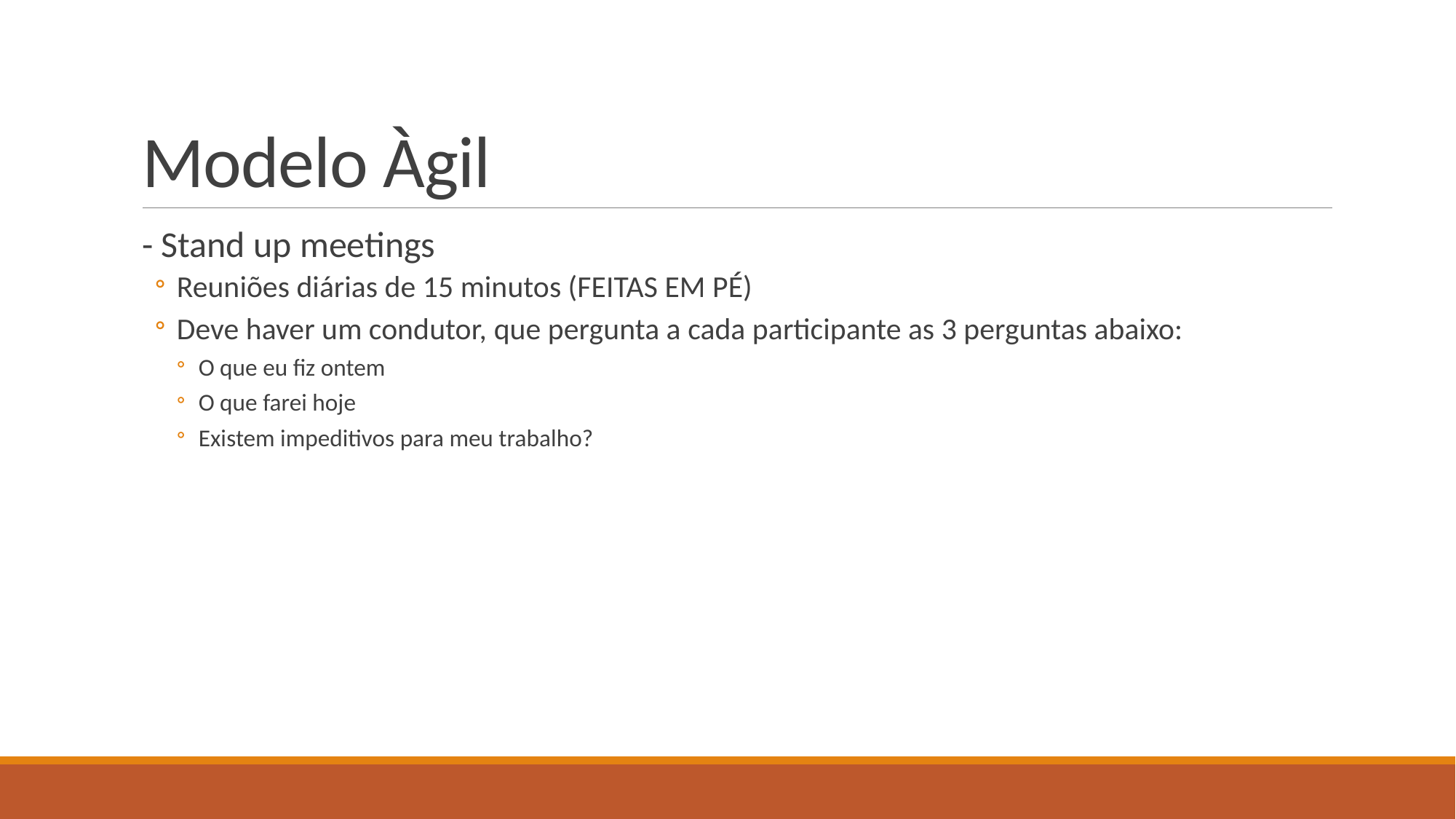

# Modelo Àgil
- Stand up meetings
Reuniões diárias de 15 minutos (FEITAS EM PÉ)
Deve haver um condutor, que pergunta a cada participante as 3 perguntas abaixo:
O que eu fiz ontem
O que farei hoje
Existem impeditivos para meu trabalho?